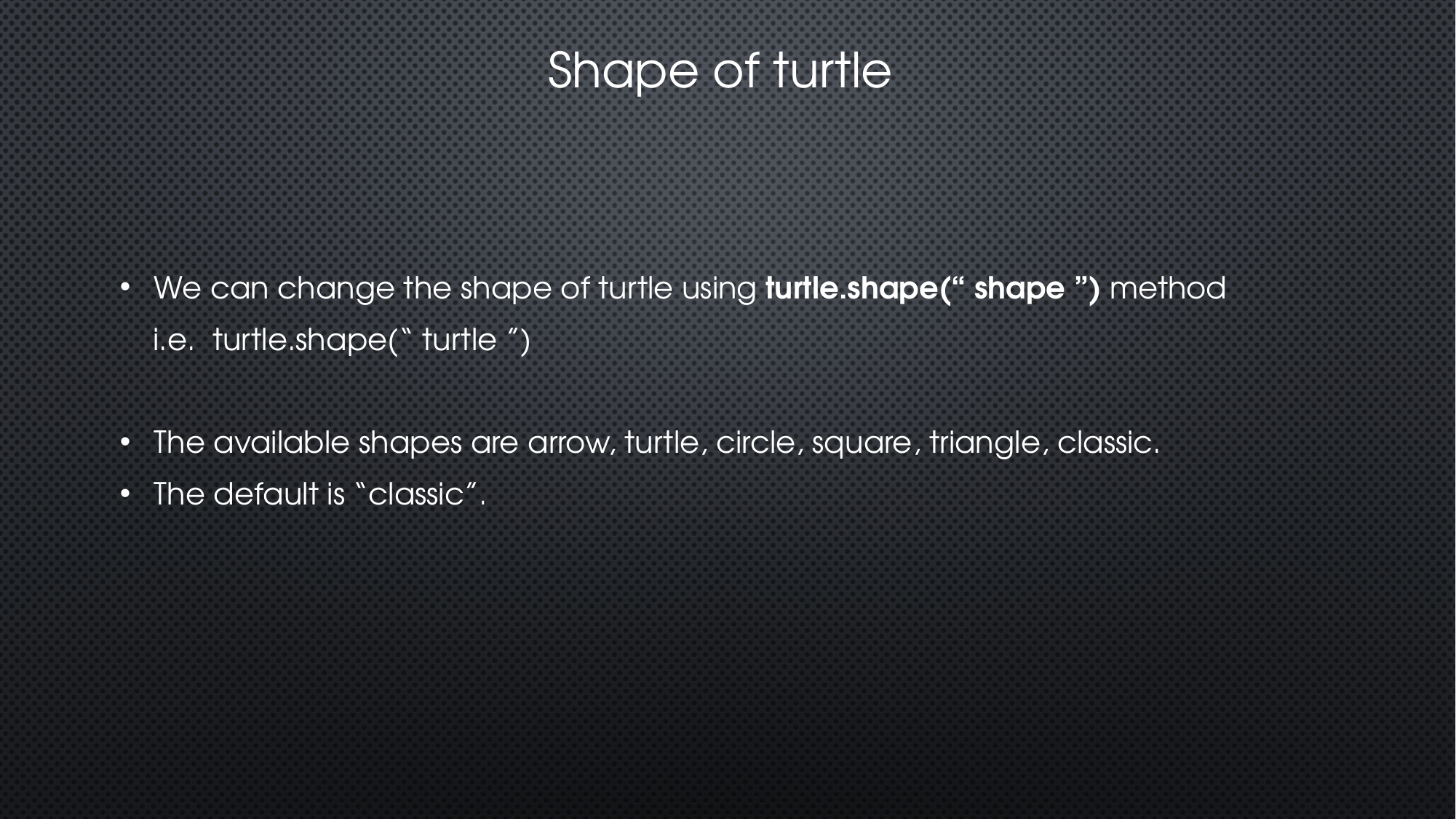

# Shape of turtle
We can change the shape of turtle using turtle.shape(“ shape ”) method
    i.e.  turtle.shape(“ turtle ”)

The available shapes are arrow, turtle, circle, square, triangle, classic.
The default is “classic”.